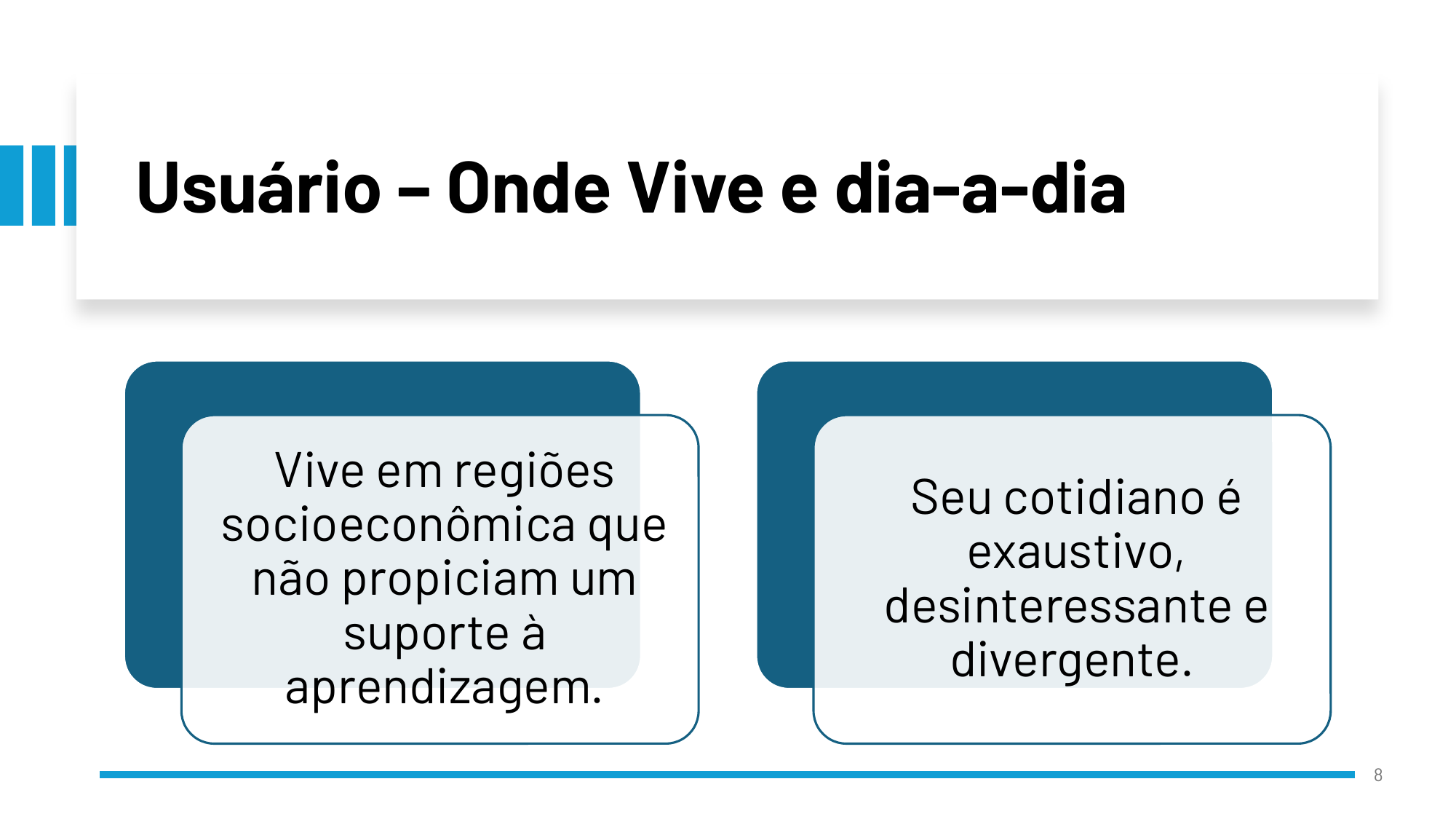

# Usuário – Onde Vive e dia-a-dia

Vive em regiões socioeconômica que não propiciam um suporte à aprendizagem.
Seu cotidiano é exaustivo, desinteressante e divergente.
8